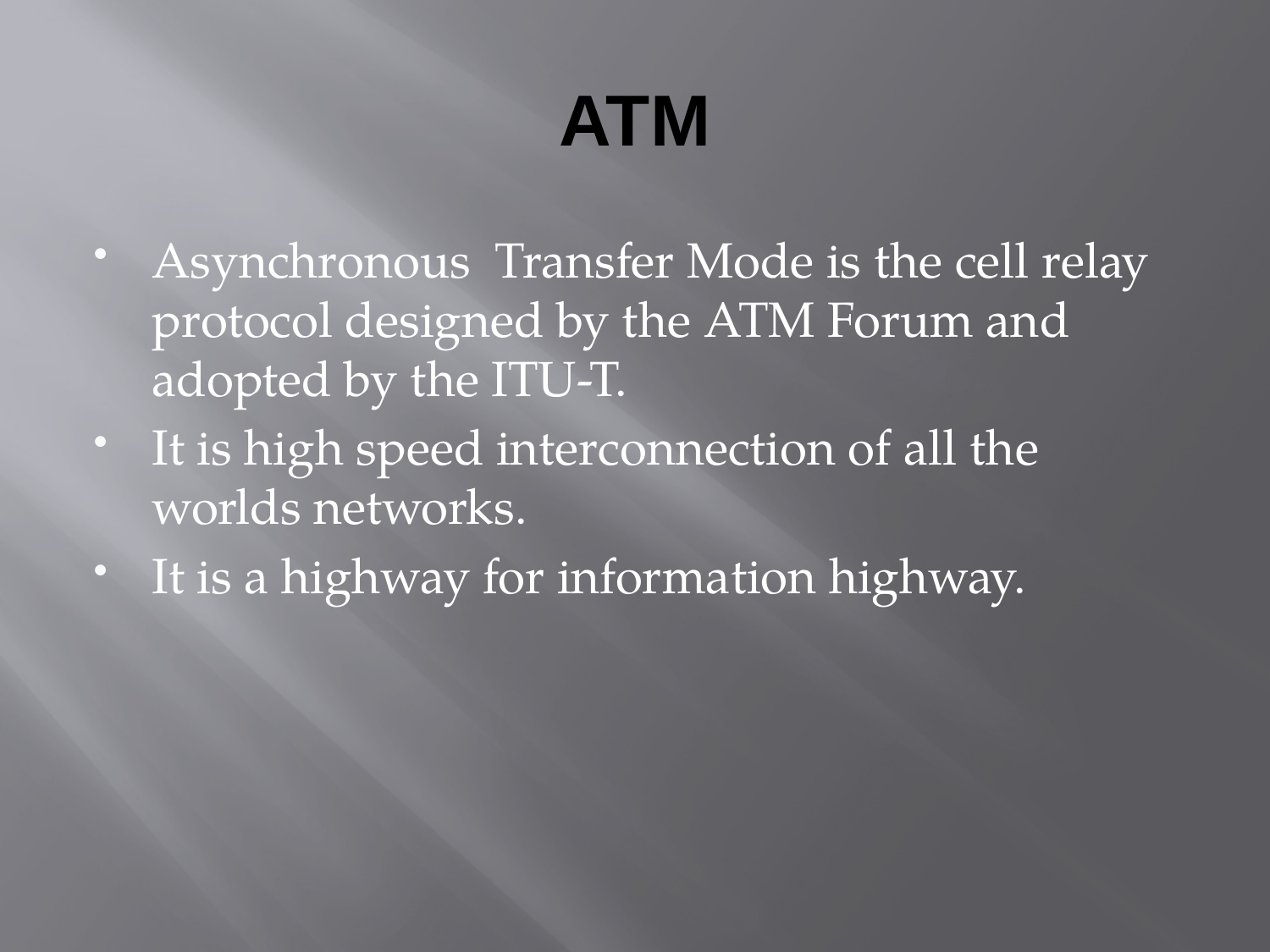

# ATM
Asynchronous  Transfer Mode is the cell relay protocol designed by the ATM Forum and adopted by the ITU-T.
It is high speed interconnection of all the worlds networks.
It is a highway for information highway.